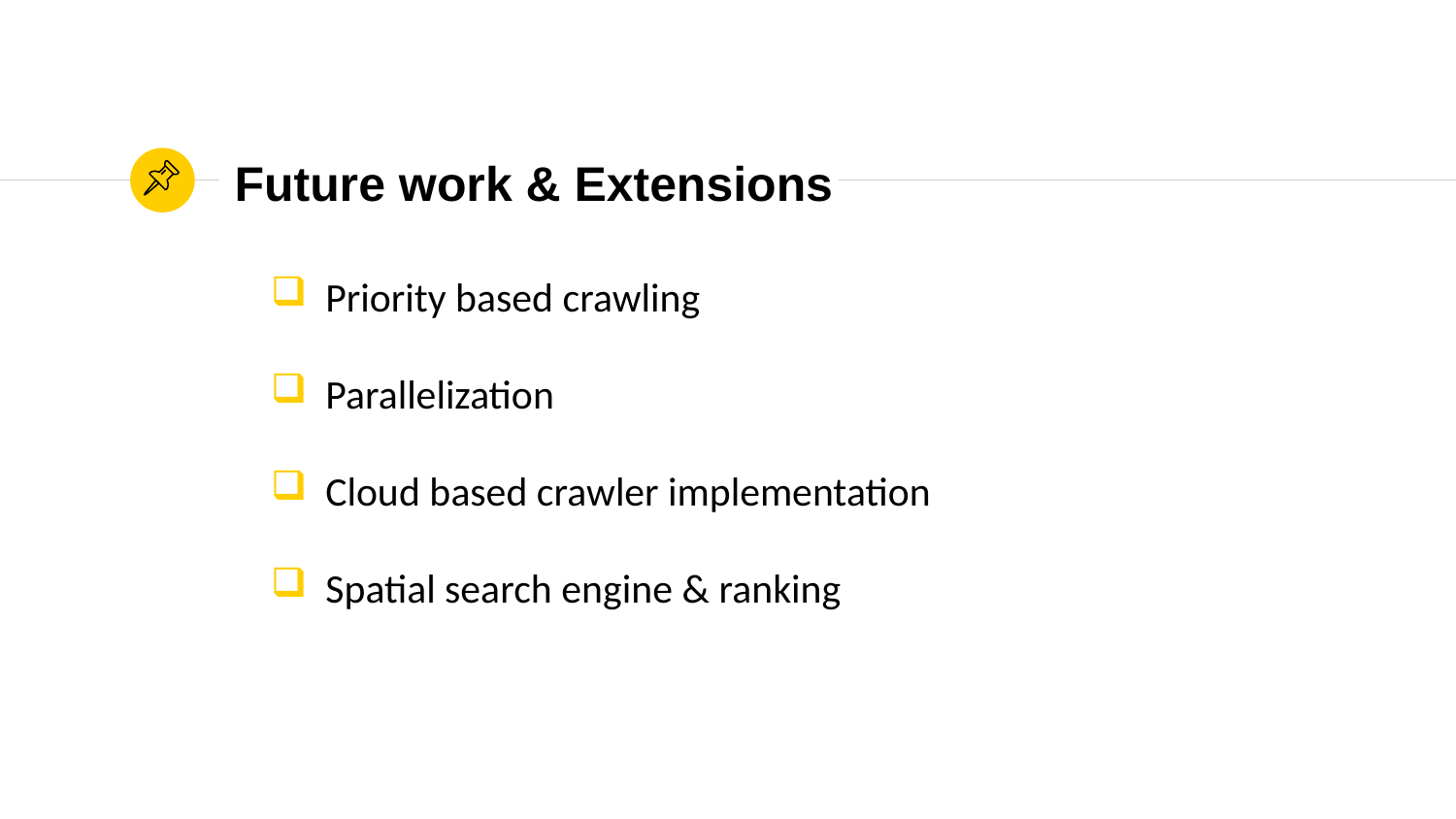

# Future work & Extensions

Priority based crawling

Parallelization

Cloud based crawler implementation

Spatial search engine & ranking